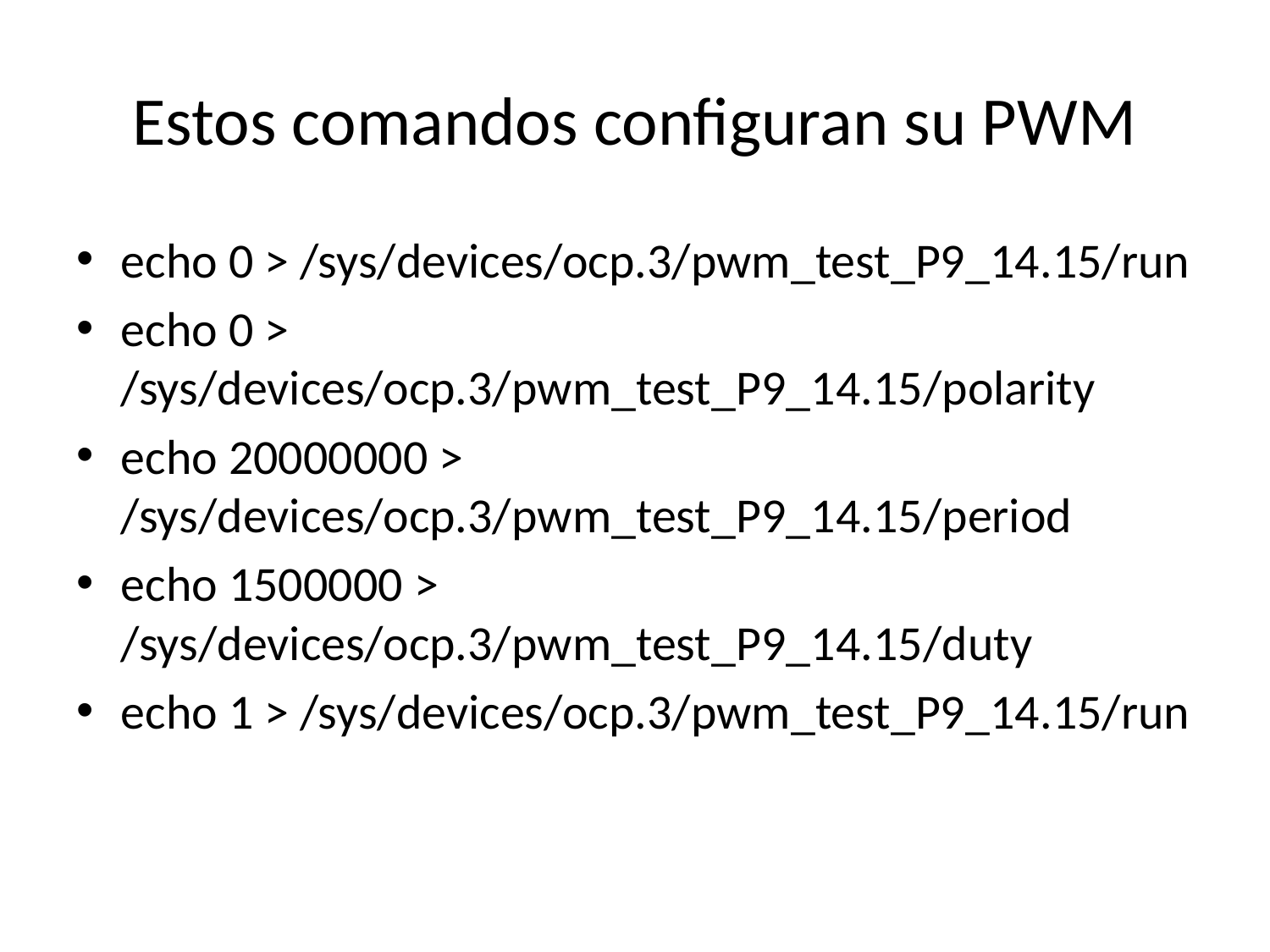

# Estos comandos configuran su PWM
echo 0 > /sys/devices/ocp.3/pwm_test_P9_14.15/run
echo 0 > /sys/devices/ocp.3/pwm_test_P9_14.15/polarity
echo 20000000 > /sys/devices/ocp.3/pwm_test_P9_14.15/period
echo 1500000 > /sys/devices/ocp.3/pwm_test_P9_14.15/duty
echo 1 > /sys/devices/ocp.3/pwm_test_P9_14.15/run